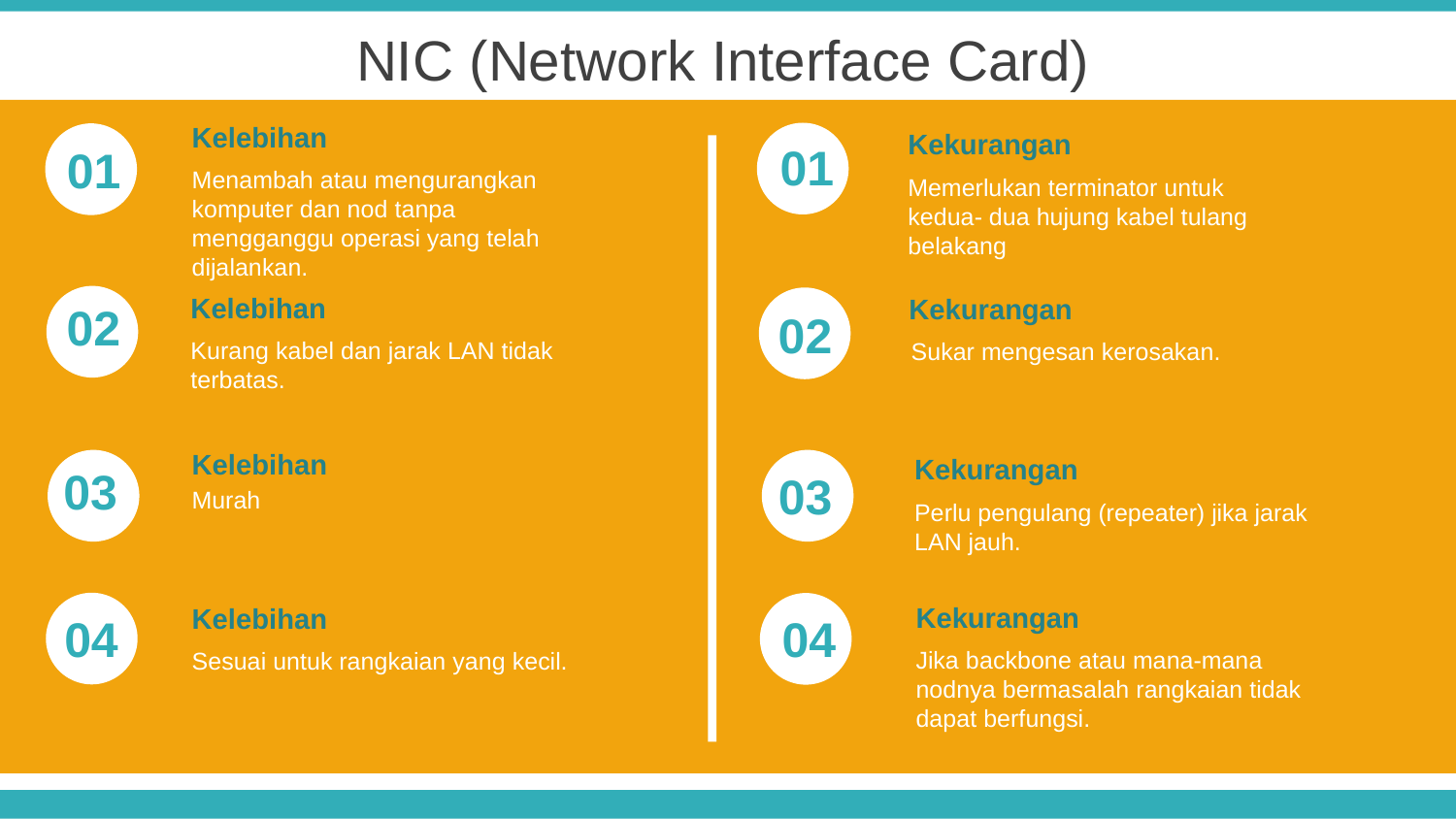

NIC (Network Interface Card)

Kelebihan
Menambah atau mengurangkan komputer dan nod tanpa mengganggu operasi yang telah dijalankan.
Kekurangan
Memerlukan terminator untuk kedua- dua hujung kabel tulang belakang

02
01
01

Kelebihan
Kurang kabel dan jarak LAN tidak terbatas.
Kekurangan
Sukar mengesan kerosakan.

02
02
Kelebihan
Murah
Kekurangan
Perlu pengulang (repeater) jika jarak LAN jauh.

03
03

Kekurangan
Jika backbone atau mana-mana nodnya bermasalah rangkaian tidak dapat berfungsi.

Kelebihan
Sesuai untuk rangkaian yang kecil.
04
04